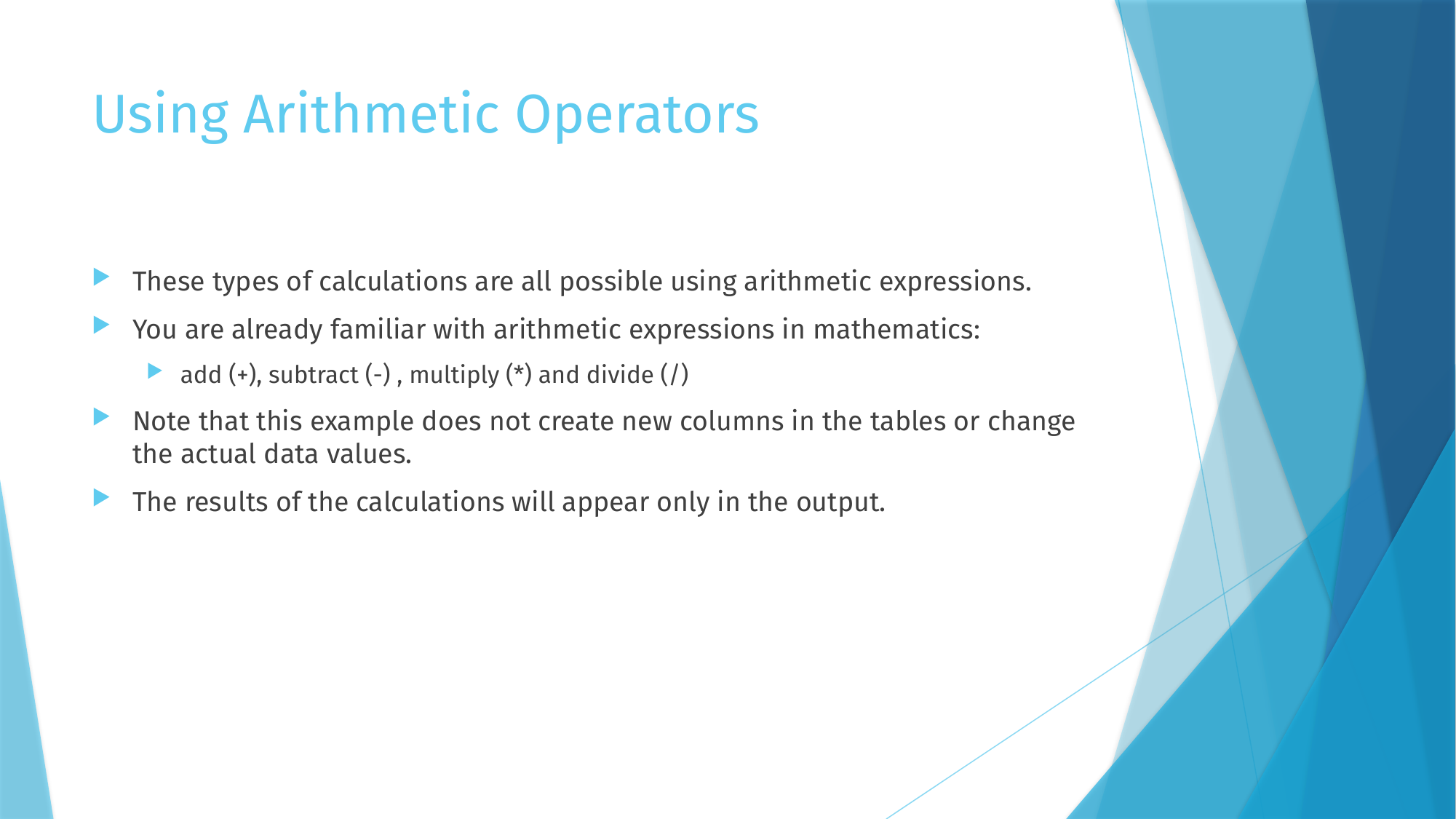

# Using Arithmetic Operators
These types of calculations are all possible using arithmetic expressions.
You are already familiar with arithmetic expressions in mathematics:
add (+), subtract (-) , multiply (*) and divide (/)
Note that this example does not create new columns in the tables or change the actual data values.
The results of the calculations will appear only in the output.